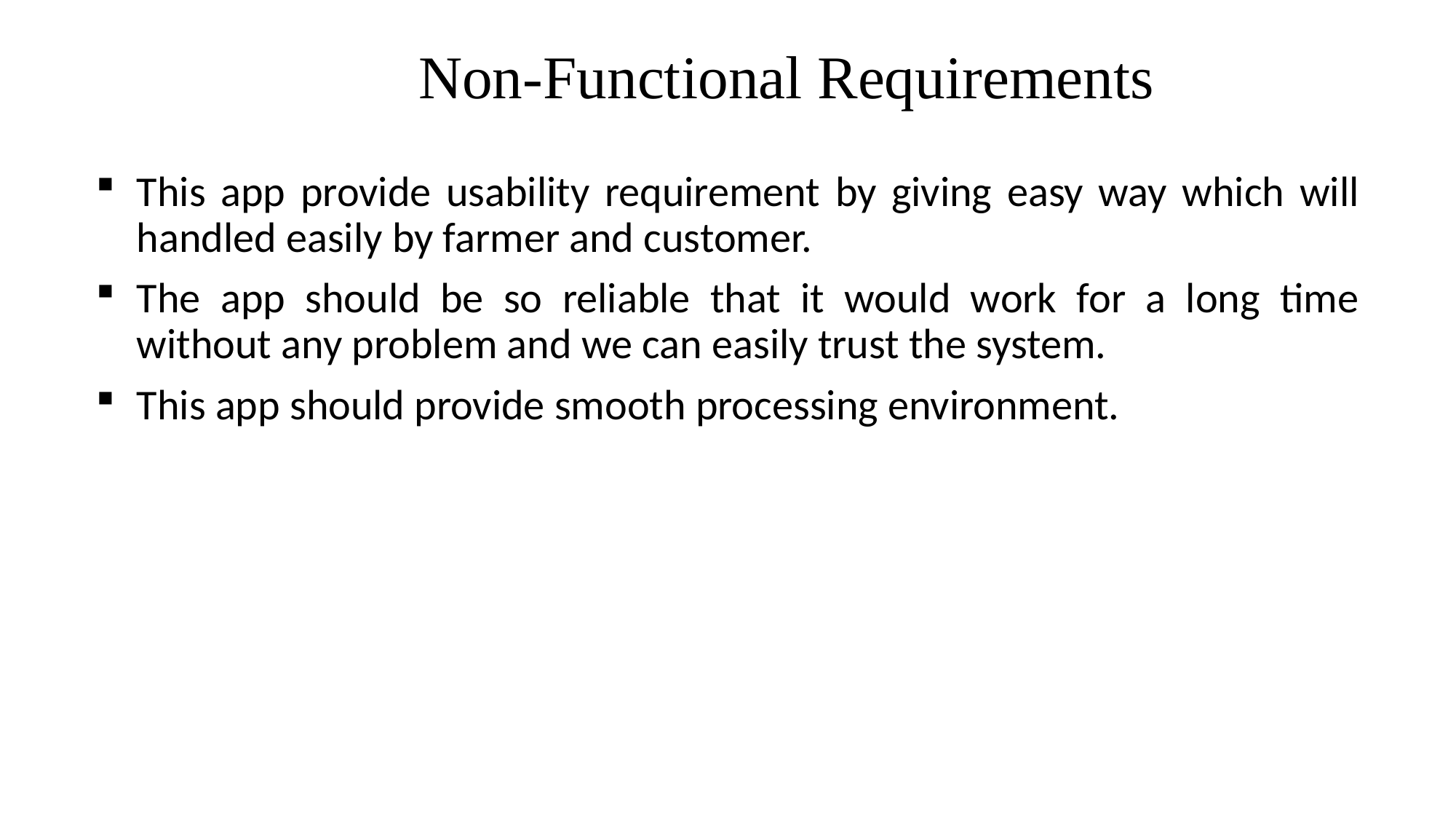

# Non-Functional Requirements
This app provide usability requirement by giving easy way which will handled easily by farmer and customer.
The app should be so reliable that it would work for a long time without any problem and we can easily trust the system.
This app should provide smooth processing environment.